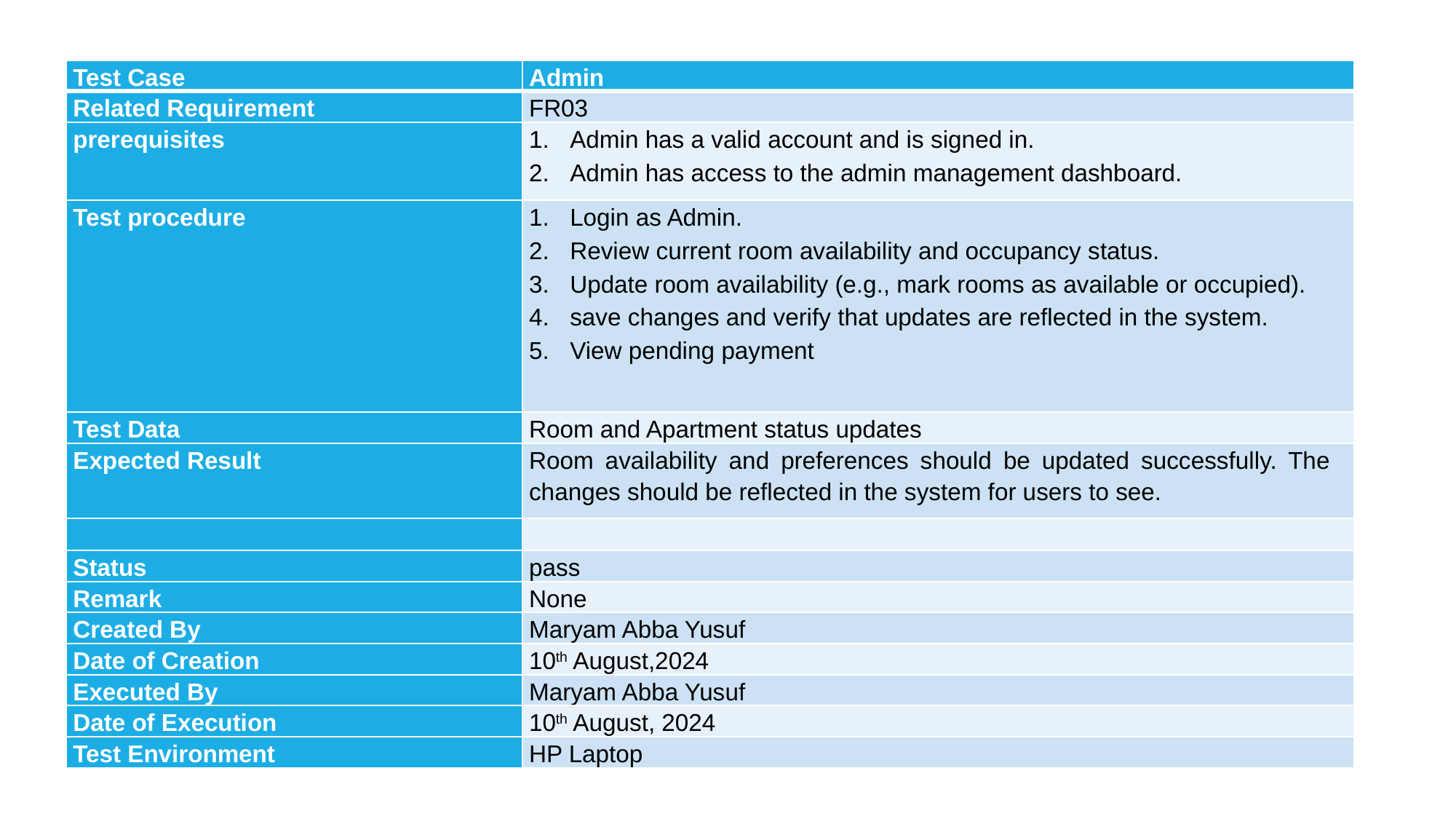

| Test Case | Admin |
| --- | --- |
| Related Requirement | FR03 |
| prerequisites | Admin has a valid account and is signed in. Admin has access to the admin management dashboard. |
| Test procedure | Login as Admin. Review current room availability and occupancy status. Update room availability (e.g., mark rooms as available or occupied). save changes and verify that updates are reflected in the system. View pending payment |
| Test Data | Room and Apartment status updates |
| Expected Result | Room availability and preferences should be updated successfully. The changes should be reflected in the system for users to see. |
|  |  |
| Status | pass |
| Remark | None |
| Created By | Maryam Abba Yusuf |
| Date of Creation | 10th August,2024 |
| Executed By | Maryam Abba Yusuf |
| Date of Execution | 10th August, 2024 |
| Test Environment | HP Laptop |